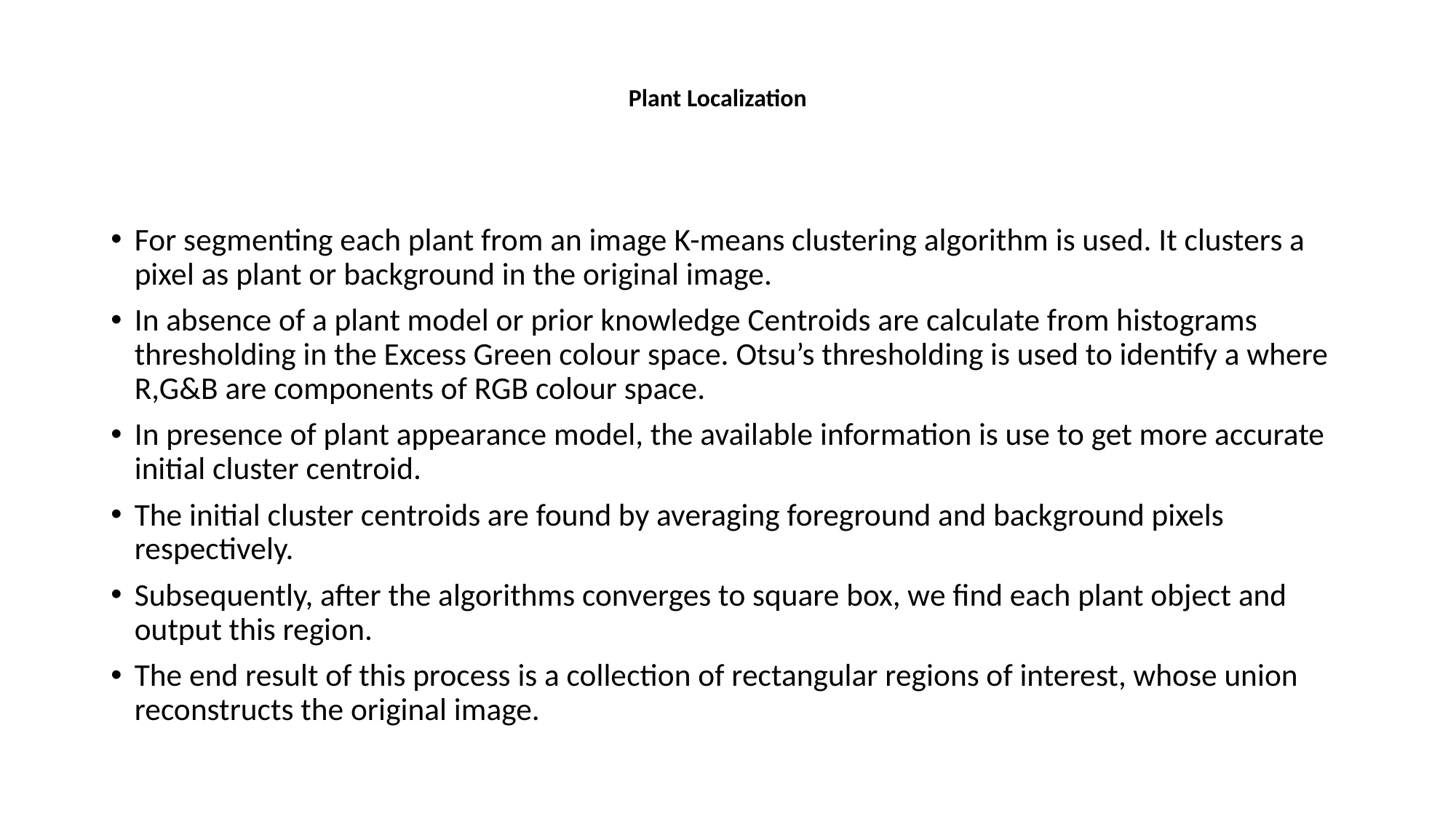

# Plant Localization
For segmenting each plant from an image K-means clustering algorithm is used. It clusters a pixel as plant or background in the original image.
In absence of a plant model or prior knowledge Centroids are calculate from histograms thresholding in the Excess Green colour space. Otsu’s thresholding is used to identify a where R,G&B are components of RGB colour space.
In presence of plant appearance model, the available information is use to get more accurate initial cluster centroid.
The initial cluster centroids are found by averaging foreground and background pixels respectively.
Subsequently, after the algorithms converges to square box, we find each plant object and output this region.
The end result of this process is a collection of rectangular regions of interest, whose union reconstructs the original image.